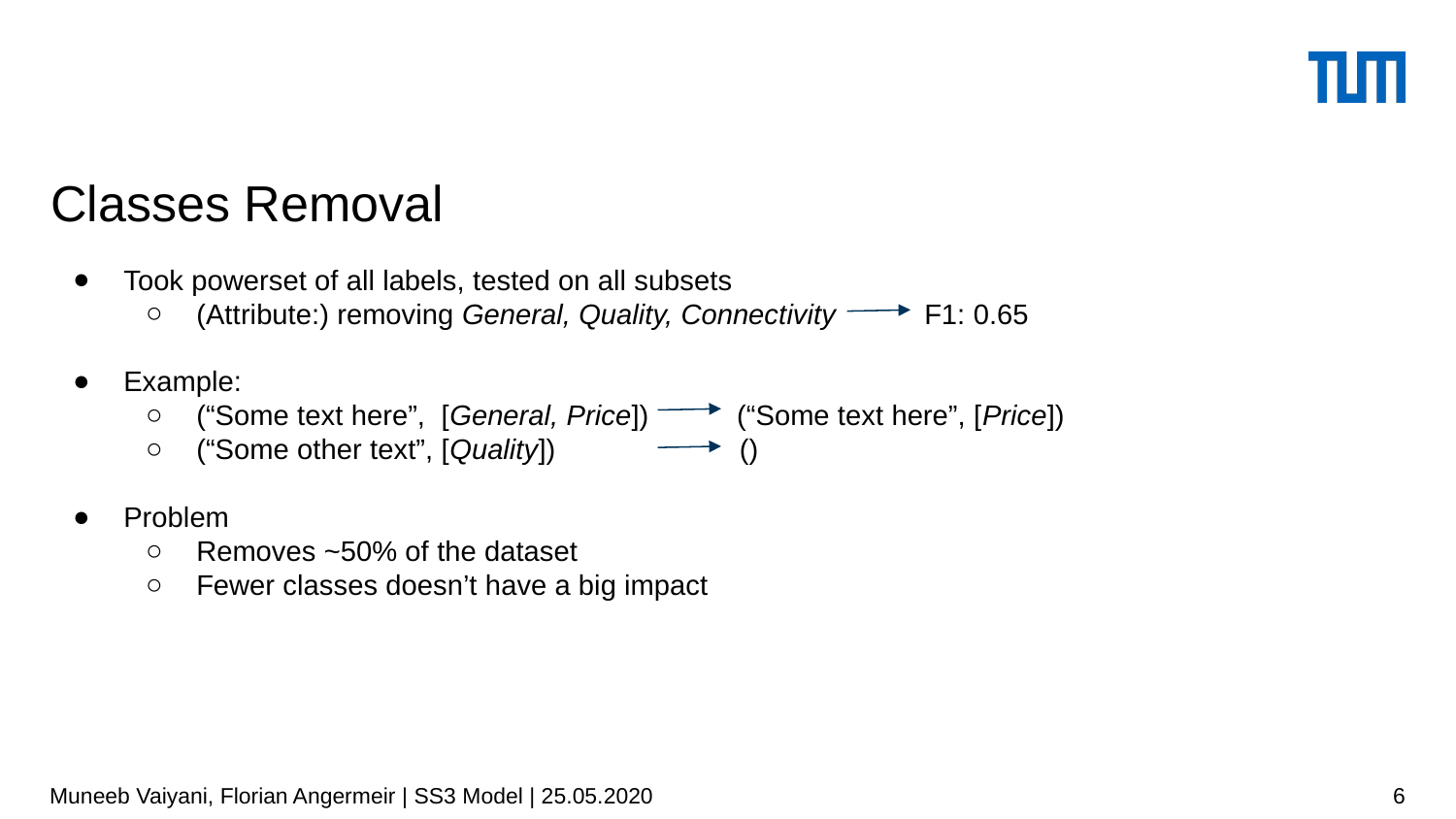

# Classes Removal
Took powerset of all labels, tested on all subsets
(Attribute:) removing General, Quality, Connectivity           F1: 0.65

Example:
(“Some text here”,  [General, Price])           (“Some text here”, [Price])
(“Some other text”, [Quality])                       ()

Problem
Removes ~50% of the dataset
Fewer classes doesn’t have a big impact
Muneeb Vaiyani, Florian Angermeir | SS3 Model | 25.05.2020
6